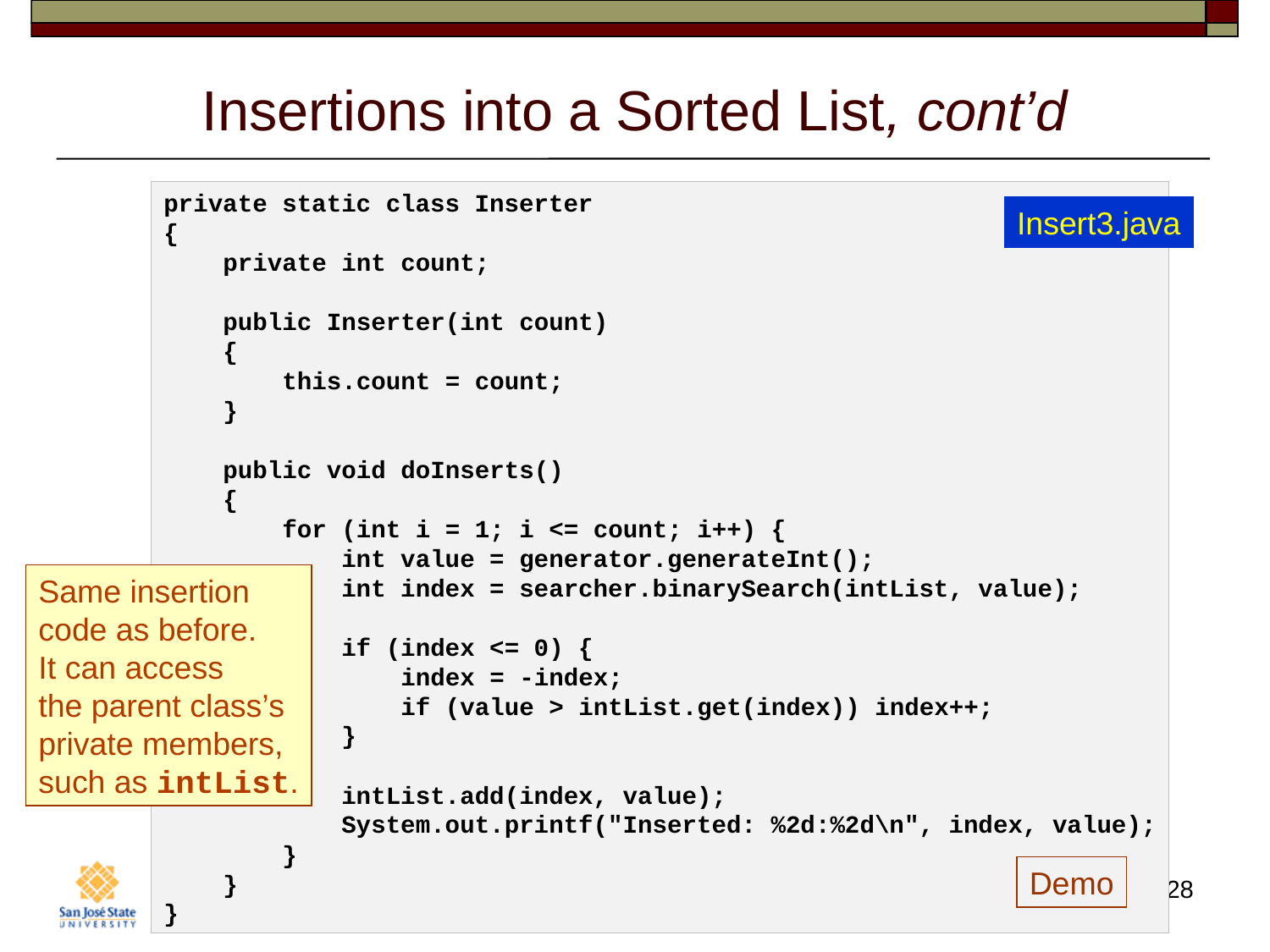

# Insertions into a Sorted List, cont’d
private static class Inserter
{
    private int count;

    public Inserter(int count)
    {
        this.count = count;
    }

    public void doInserts()
    {
        for (int i = 1; i <= count; i++) {
            int value = generator.generateInt();
            int index = searcher.binarySearch(intList, value);

            if (index <= 0) {
                index = -index;
                if (value > intList.get(index)) index++;
            }

            intList.add(index, value);
            System.out.printf("Inserted: %2d:%2d\n", index, value);
        }
    }
}
Insert3.java
Same insertion
code as before.
It can access
the parent class’s
private members,
such as intList.
Demo
28